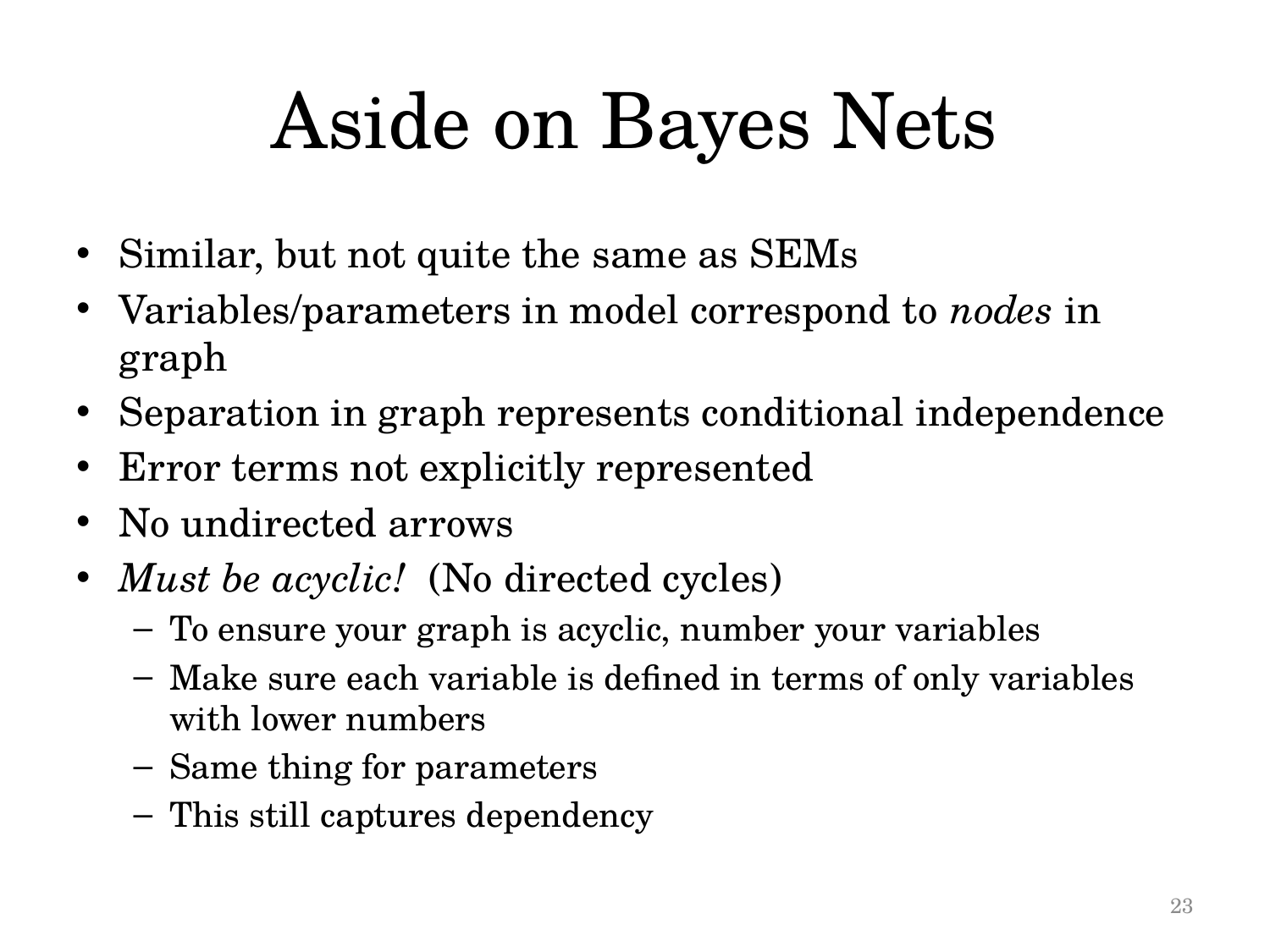

# Aside on Bayes Nets
Similar, but not quite the same as SEMs
Variables/parameters in model correspond to nodes in graph
Separation in graph represents conditional independence
Error terms not explicitly represented
No undirected arrows
Must be acyclic!  (No directed cycles)
To ensure your graph is acyclic, number your variables
Make sure each variable is defined in terms of only variables with lower numbers
Same thing for parameters
This still captures dependency

23